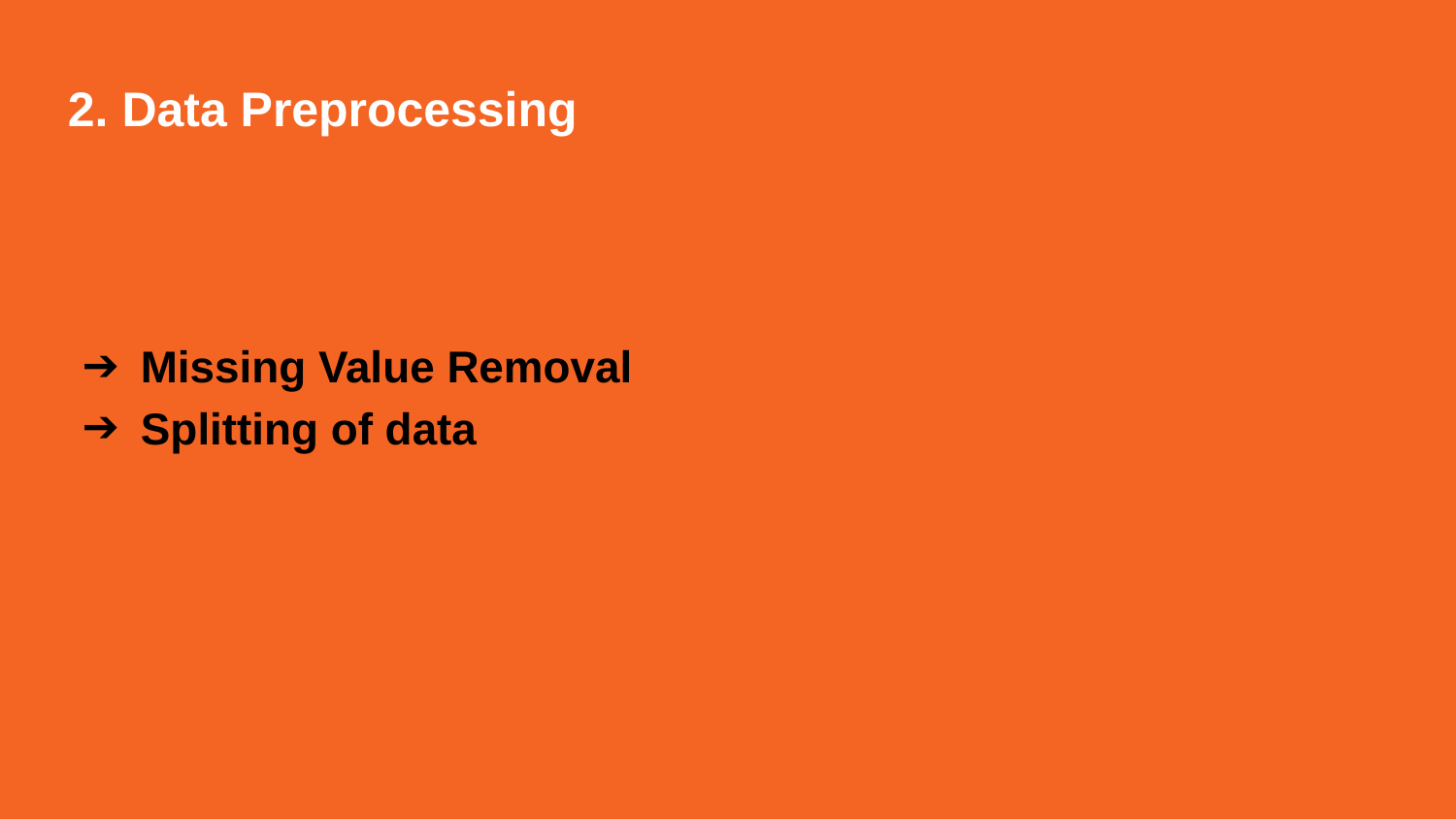

2. Data Preprocessing

Missing Value Removal
Splitting of data